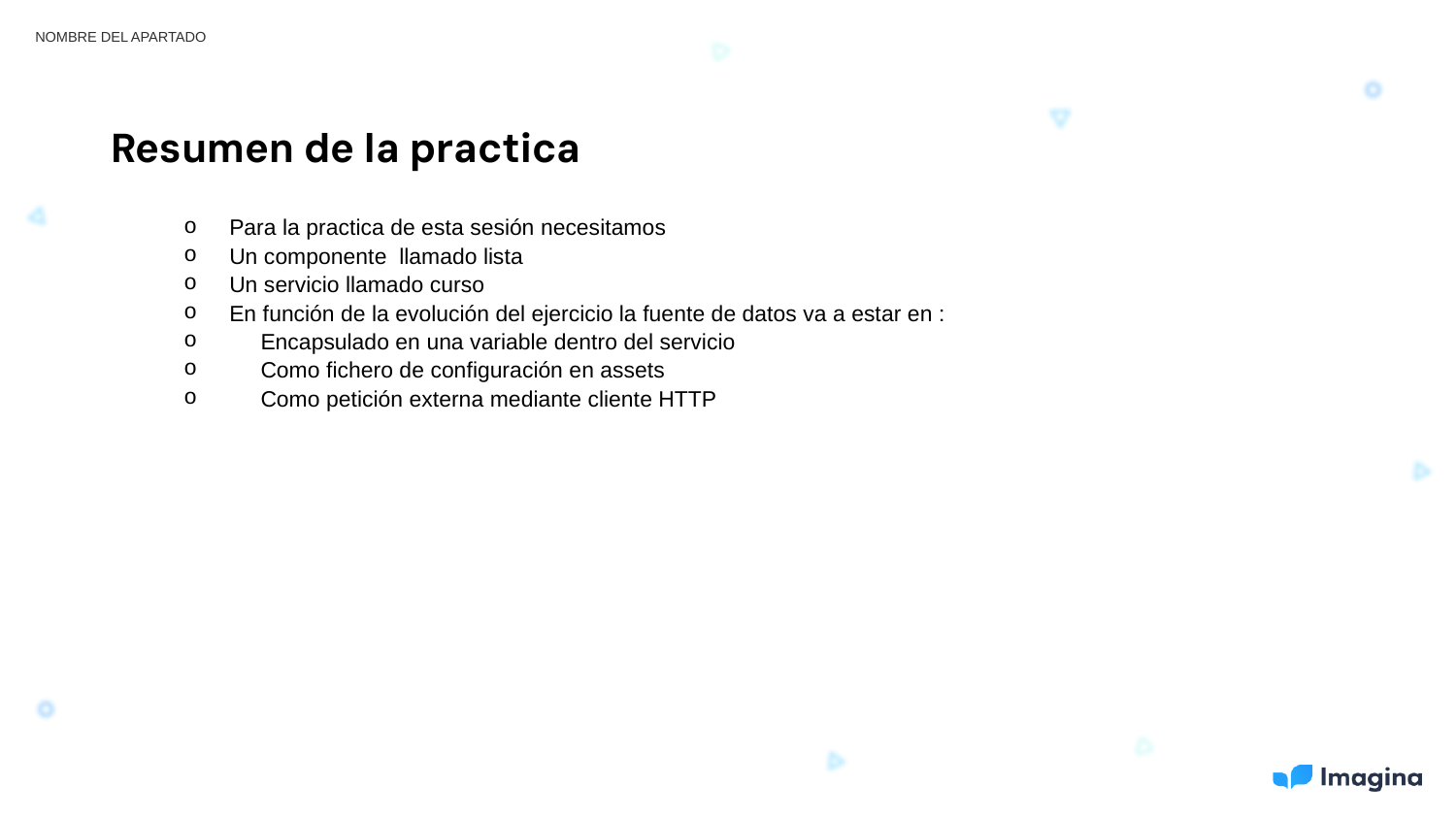

NOMBRE DEL APARTADO
Resumen de la practica
Para la practica de esta sesión necesitamos
Un componente  llamado lista
Un servicio llamado curso
En función de la evolución del ejercicio la fuente de datos va a estar en :
     Encapsulado en una variable dentro del servicio
     Como fichero de configuración en assets
     Como petición externa mediante cliente HTTP